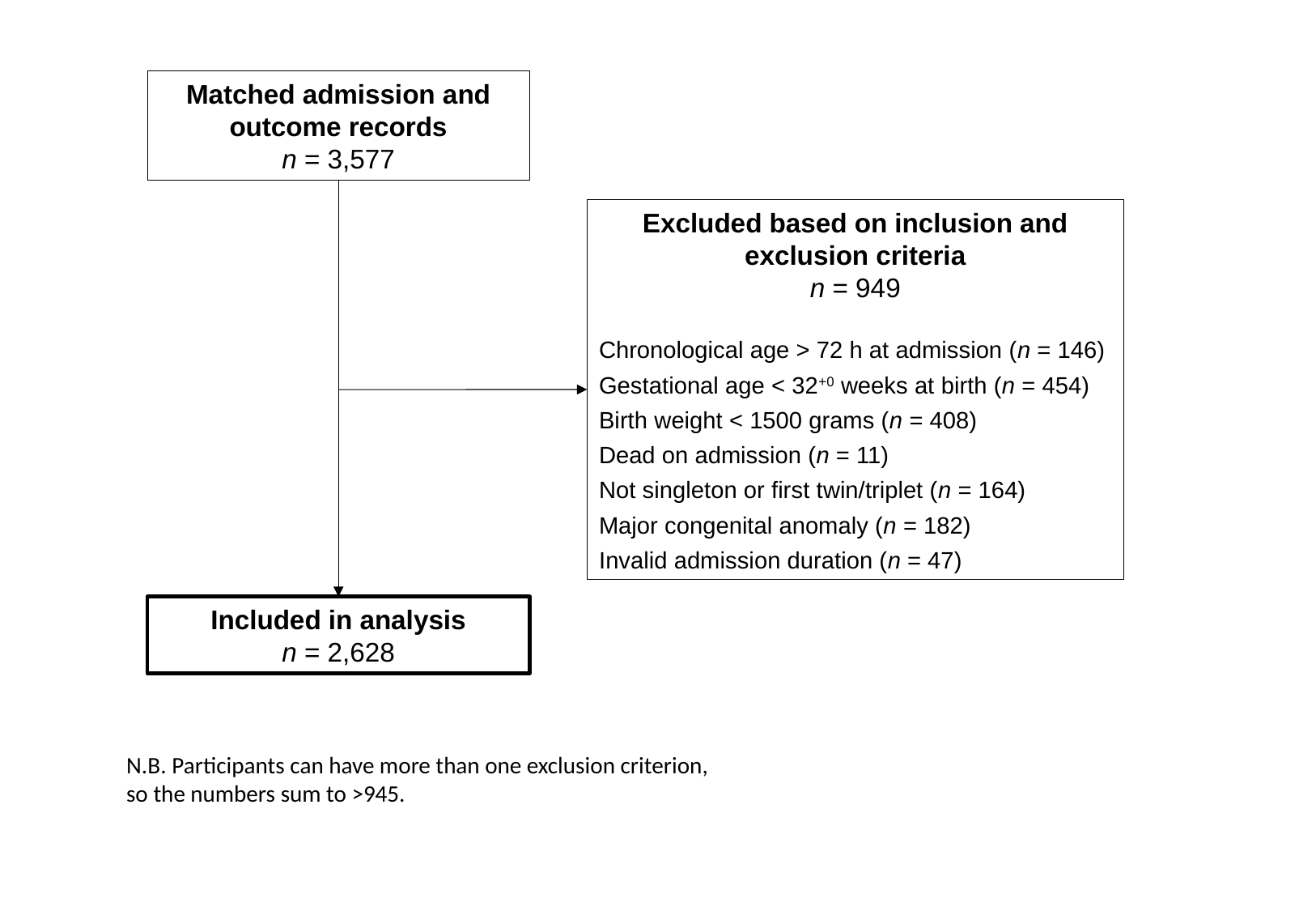

Matched admission and outcome records
n = 3,577
Excluded based on inclusion and exclusion criteria
n = 949

Chronological age > 72 h at admission (n = 146)
Gestational age < 32+0 weeks at birth (n = 454)
Birth weight < 1500 grams (n = 408)
Dead on admission (n = 11)
Not singleton or first twin/triplet (n = 164)
Major congenital anomaly (n = 182)
Invalid admission duration (n = 47)
Included in analysis
n = 2,628
N.B. Participants can have more than one exclusion criterion, so the numbers sum to >945.